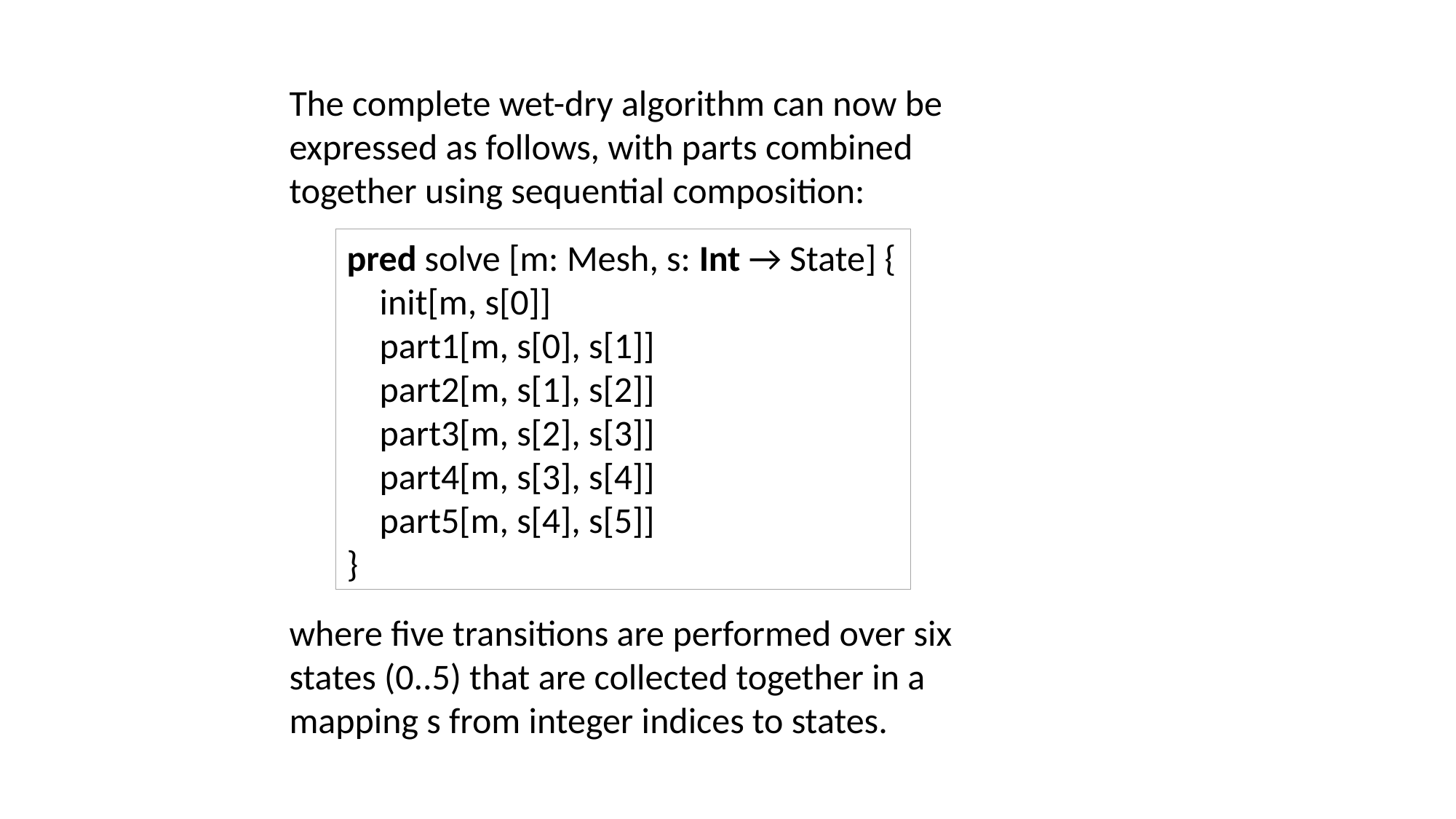

The complete wet-dry algorithm can now be expressed as follows, with parts combined together using sequential composition:
pred solve [m: Mesh, s: Int → State] {
    init[m, s[0]]
    part1[m, s[0], s[1]]
    part2[m, s[1], s[2]]
    part3[m, s[2], s[3]]
    part4[m, s[3], s[4]]
    part5[m, s[4], s[5]]
}
where five transitions are performed over six states (0..5) that are collected together in a mapping s from integer indices to states.